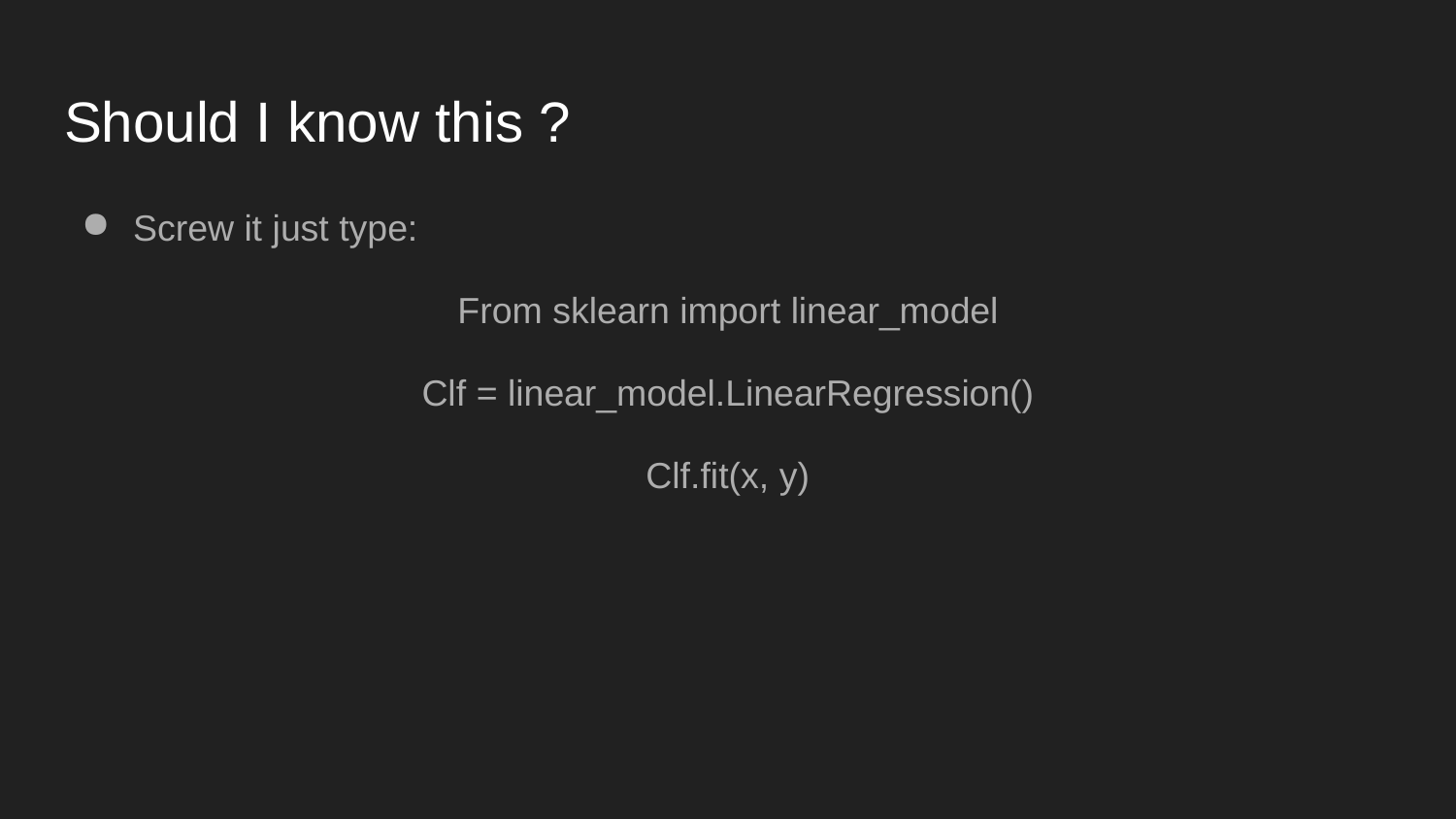

# Should I know this ?
Screw it just type:
From sklearn import linear_model
Clf = linear_model.LinearRegression()
Clf.fit(x, y)